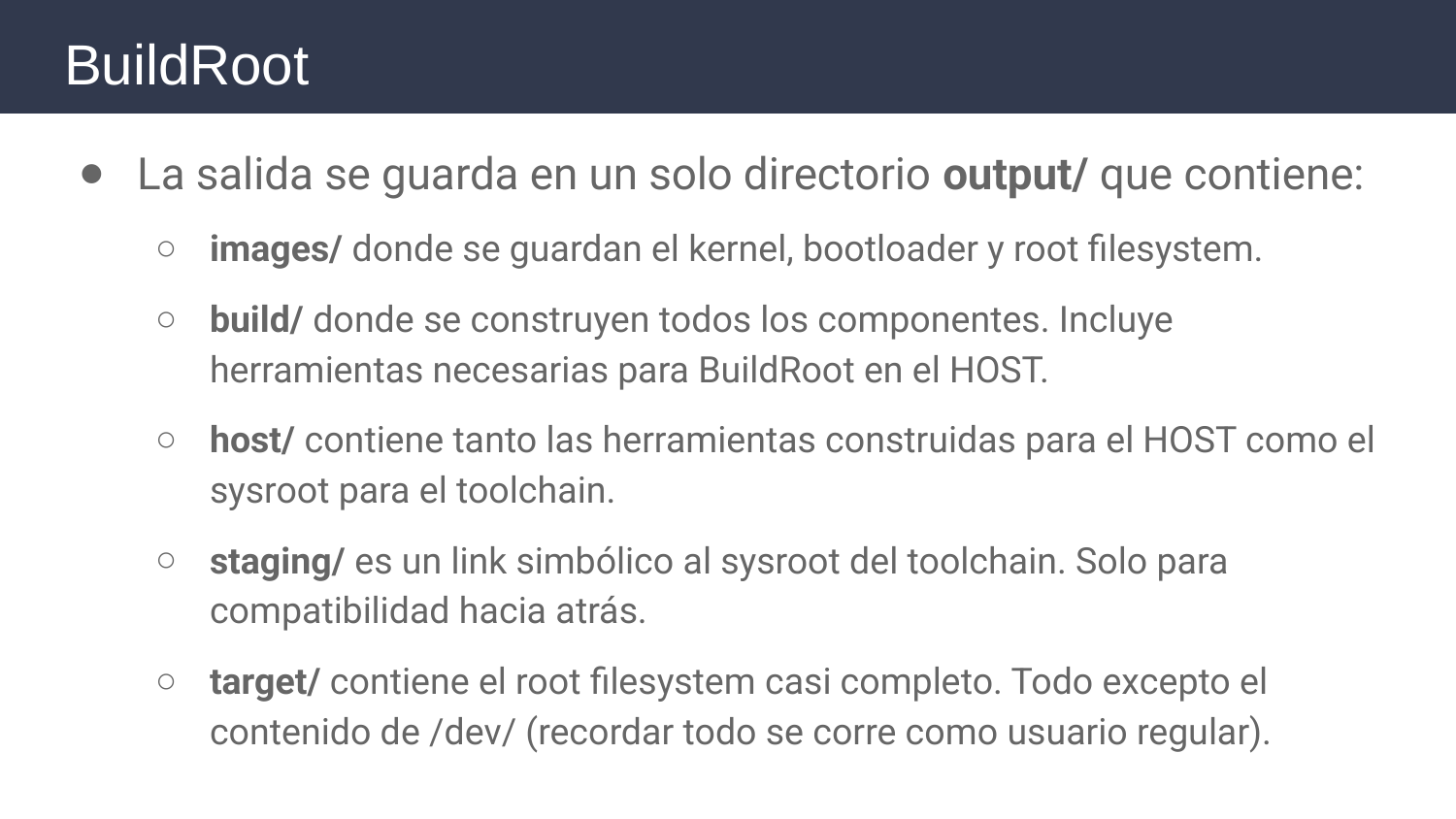

# BuildRoot

La salida se guarda en un solo directorio output/ que contiene:
images/ donde se guardan el kernel, bootloader y root filesystem.
build/ donde se construyen todos los componentes. Incluye herramientas necesarias para BuildRoot en el HOST.
host/ contiene tanto las herramientas construidas para el HOST como el sysroot para el toolchain.
staging/ es un link simbólico al sysroot del toolchain. Solo para compatibilidad hacia atrás.
target/ contiene el root filesystem casi completo. Todo excepto el contenido de /dev/ (recordar todo se corre como usuario regular).